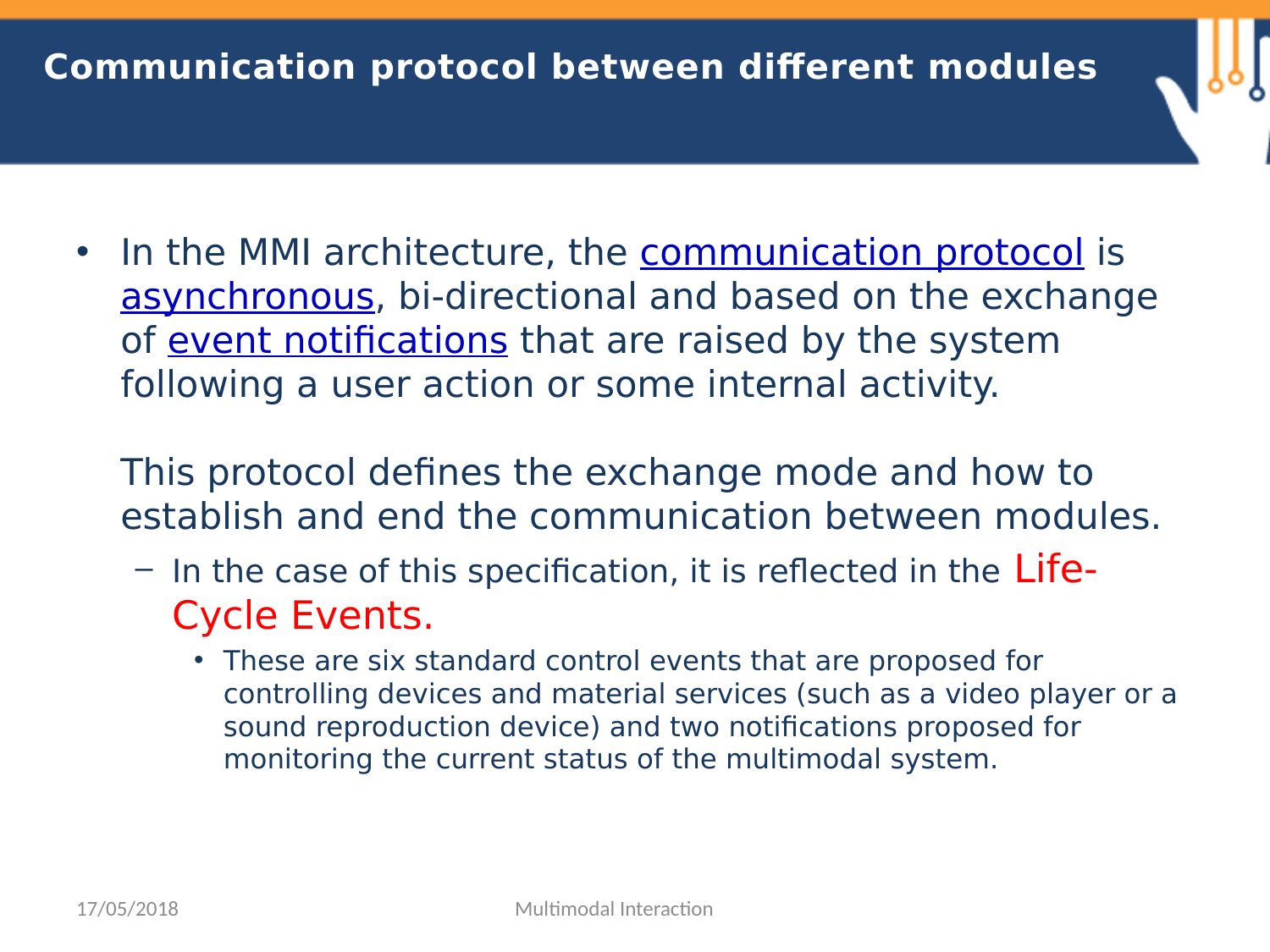

# Communication protocol between different modules
In the MMI architecture, the communication protocol is asynchronous, bi-directional and based on the exchange of event notifications that are raised by the system following a user action or some internal activity.
This protocol defines the exchange mode and how to establish and end the communication between modules.
In the case of this specification, it is reflected in the Life-Cycle Events.
These are six standard control events that are proposed for controlling devices and material services (such as a video player or a sound reproduction device) and two notifications proposed for monitoring the current status of the multimodal system.
17/05/2018
Multimodal Interaction